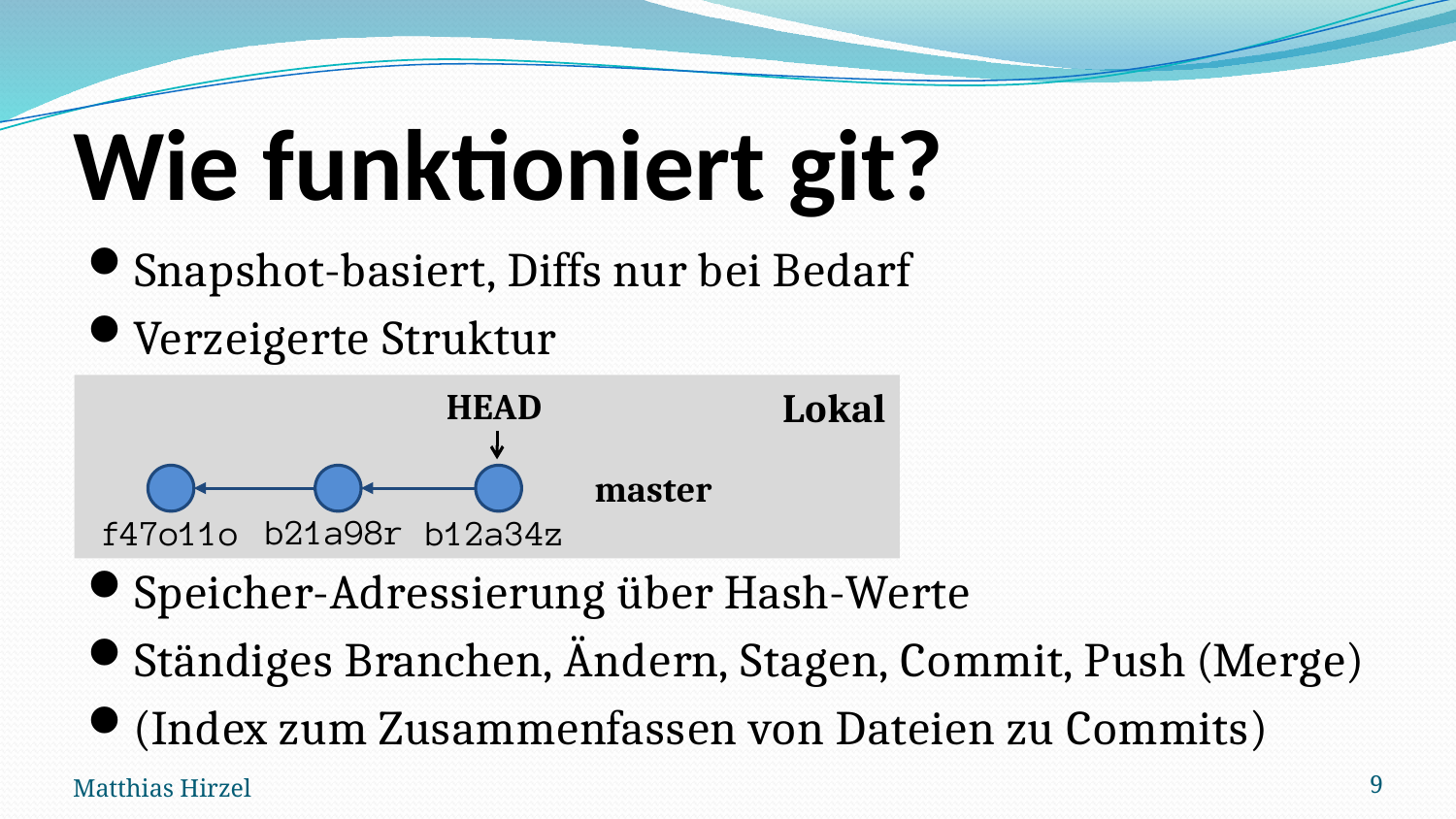

# Wie funktioniert git?
Snapshot-basiert, Diffs nur bei Bedarf
Verzeigerte Struktur

Speicher-Adressierung über Hash-Werte
Ständiges Branchen, Ändern, Stagen, Commit, Push (Merge)
(Index zum Zusammenfassen von Dateien zu Commits)
Lokal
HEAD
master

b21a98r
f47o11o
b12a34z
Matthias Hirzel
9